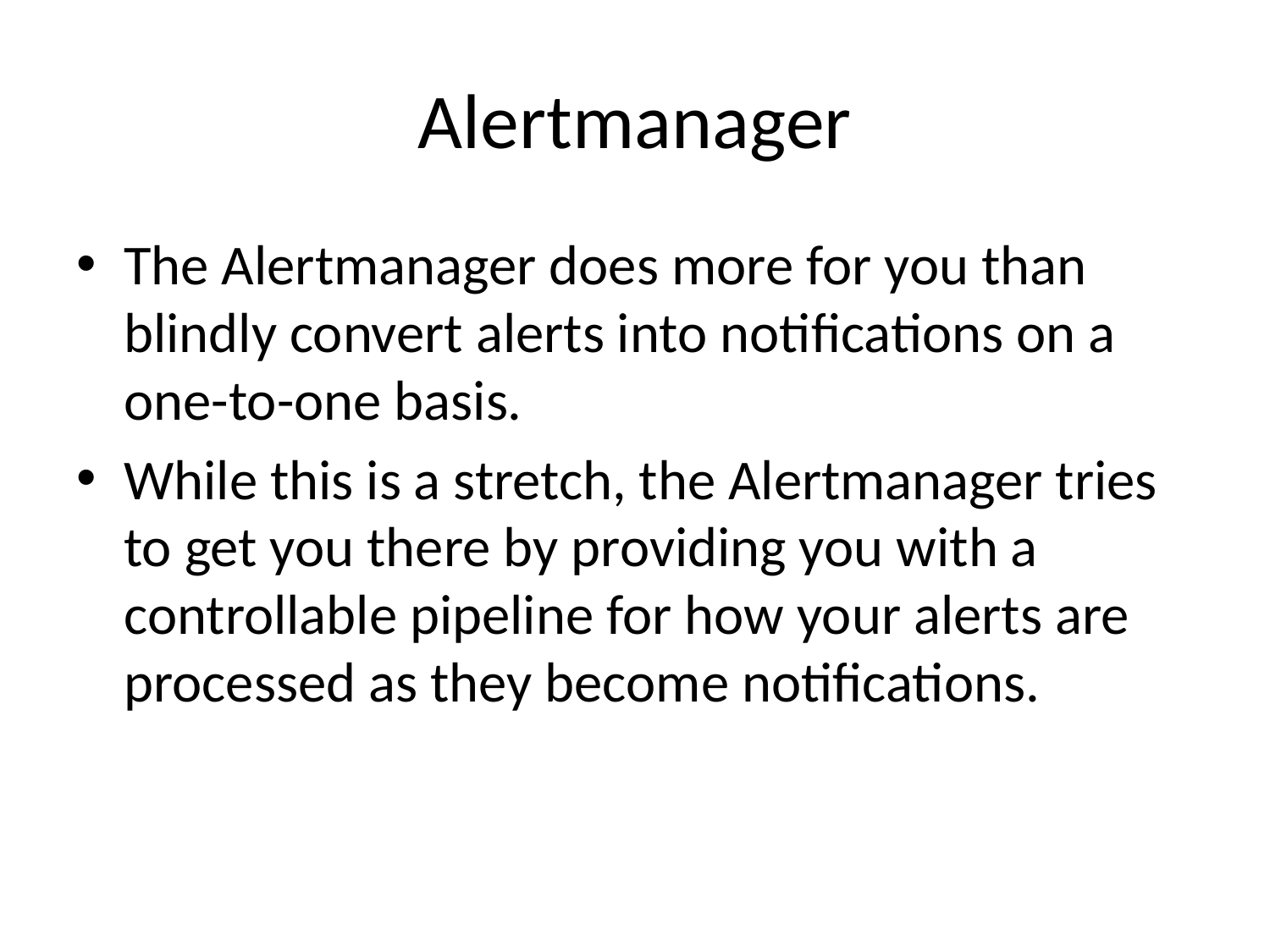

# Alertmanager
The Alertmanager does more for you than blindly convert alerts into notifications on a one-to-one basis.
While this is a stretch, the Alertmanager tries to get you there by providing you with a controllable pipeline for how your alerts are processed as they become notifications.